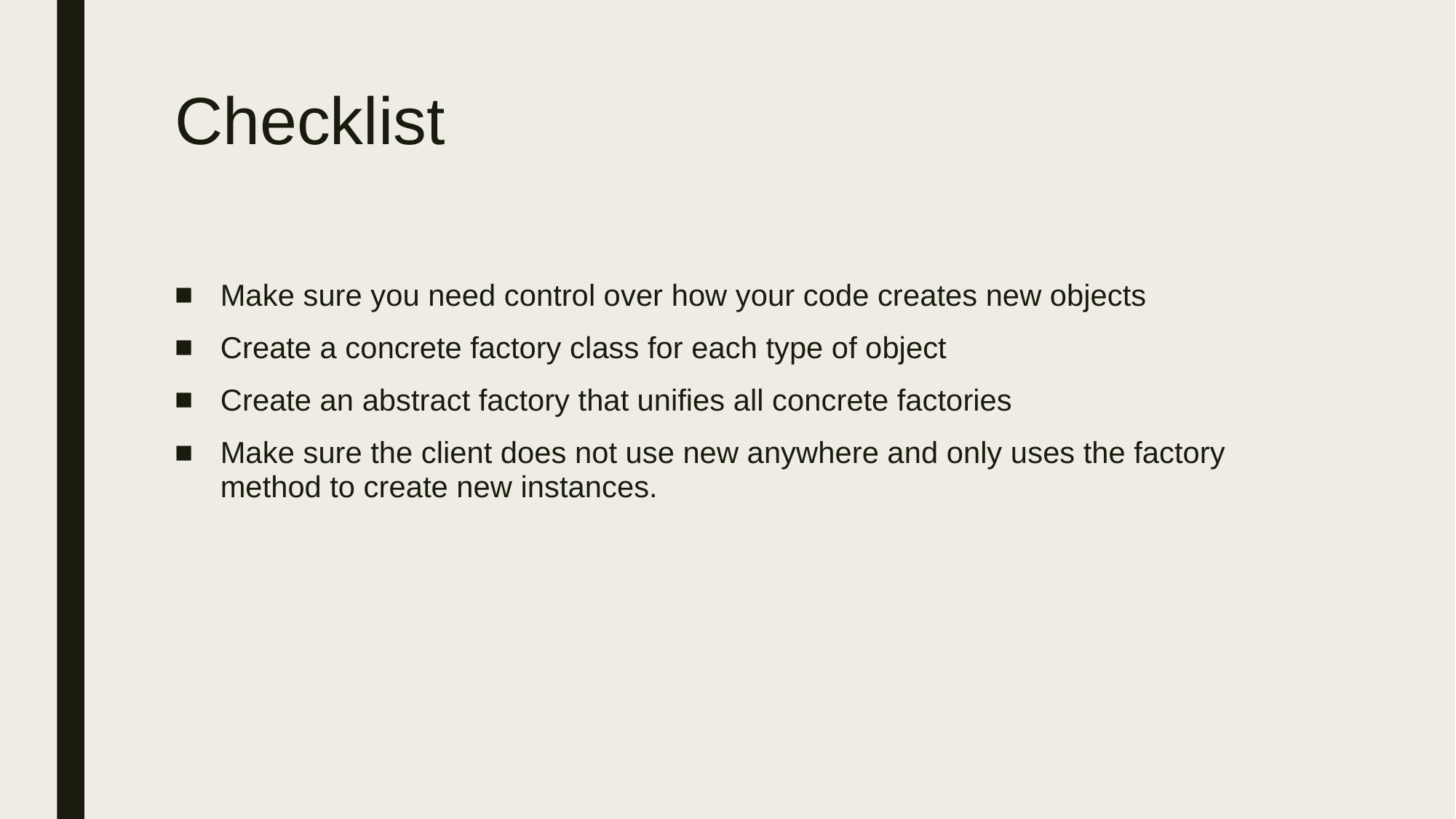

# Checklist
Make sure you need control over how your code creates new objects
Create a concrete factory class for each type of object
Create an abstract factory that unifies all concrete factories
Make sure the client does not use new anywhere and only uses the factory method to create new instances.